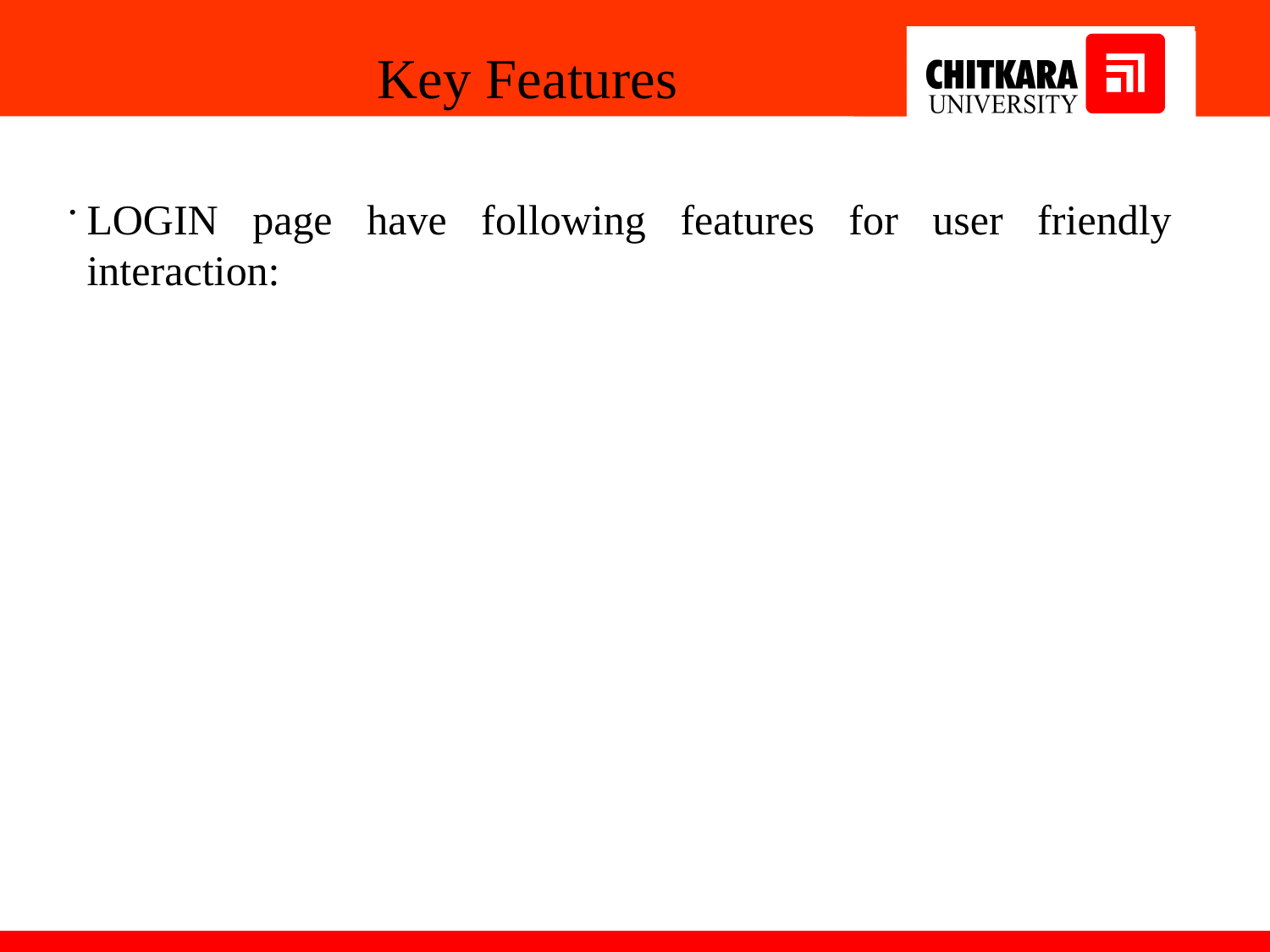

Key Features
.

LOGIN page have following features for user friendly interaction: